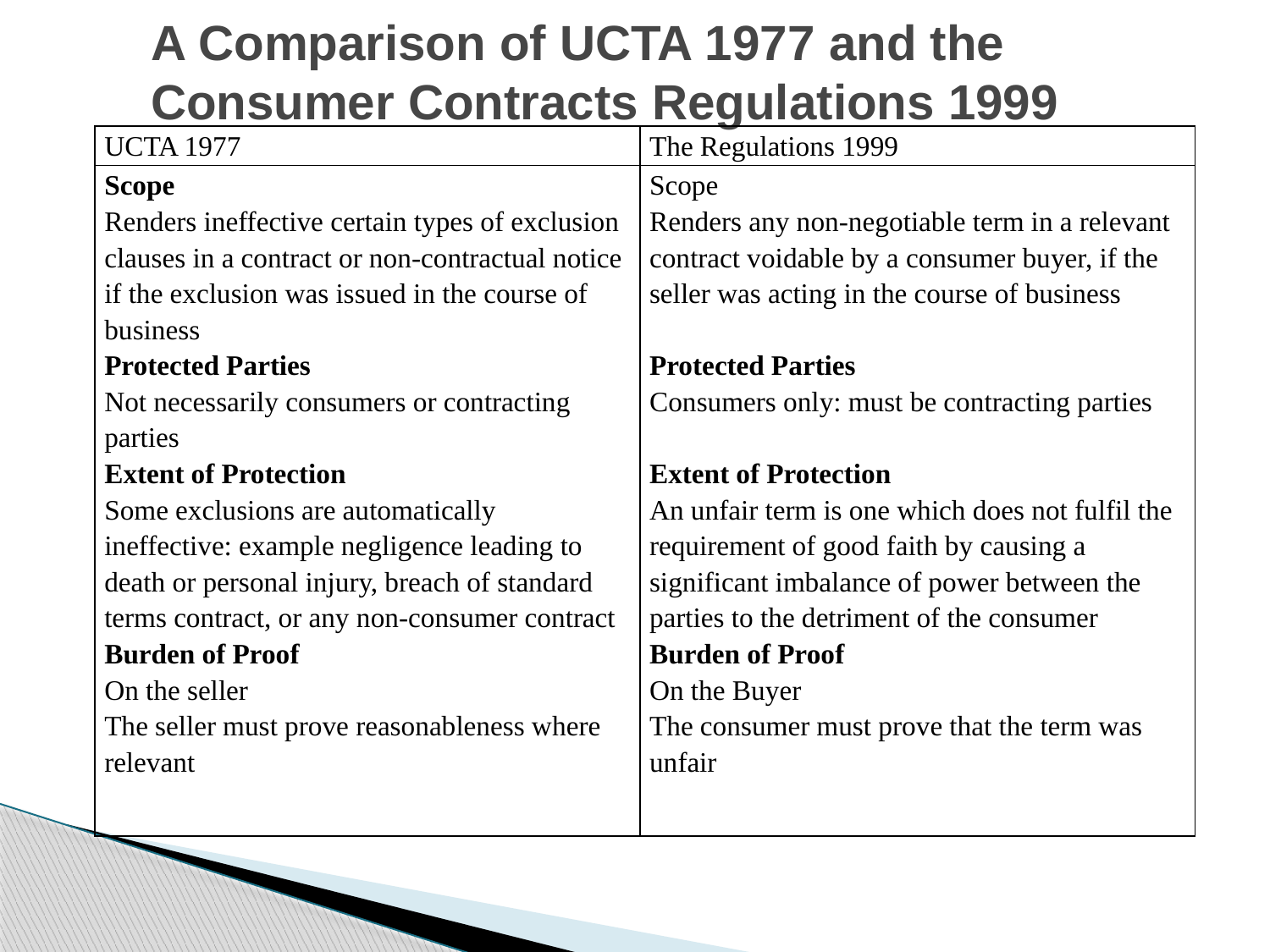

A Comparison of UCTA 1977 and the Consumer Contracts Regulations 1999
| UCTA 1977 | The Regulations 1999 |
| --- | --- |
| Scope Renders ineffective certain types of exclusion clauses in a contract or non-contractual notice if the exclusion was issued in the course of business Protected Parties Not necessarily consumers or contracting parties Extent of Protection Some exclusions are automatically ineffective: example negligence leading to death or personal injury, breach of standard terms contract, or any non-consumer contract Burden of Proof On the seller The seller must prove reasonableness where relevant | Scope Renders any non-negotiable term in a relevant contract voidable by a consumer buyer, if the seller was acting in the course of business Protected Parties Consumers only: must be contracting parties Extent of Protection An unfair term is one which does not fulfil the requirement of good faith by causing a significant imbalance of power between the parties to the detriment of the consumer Burden of Proof On the Buyer The consumer must prove that the term was unfair |